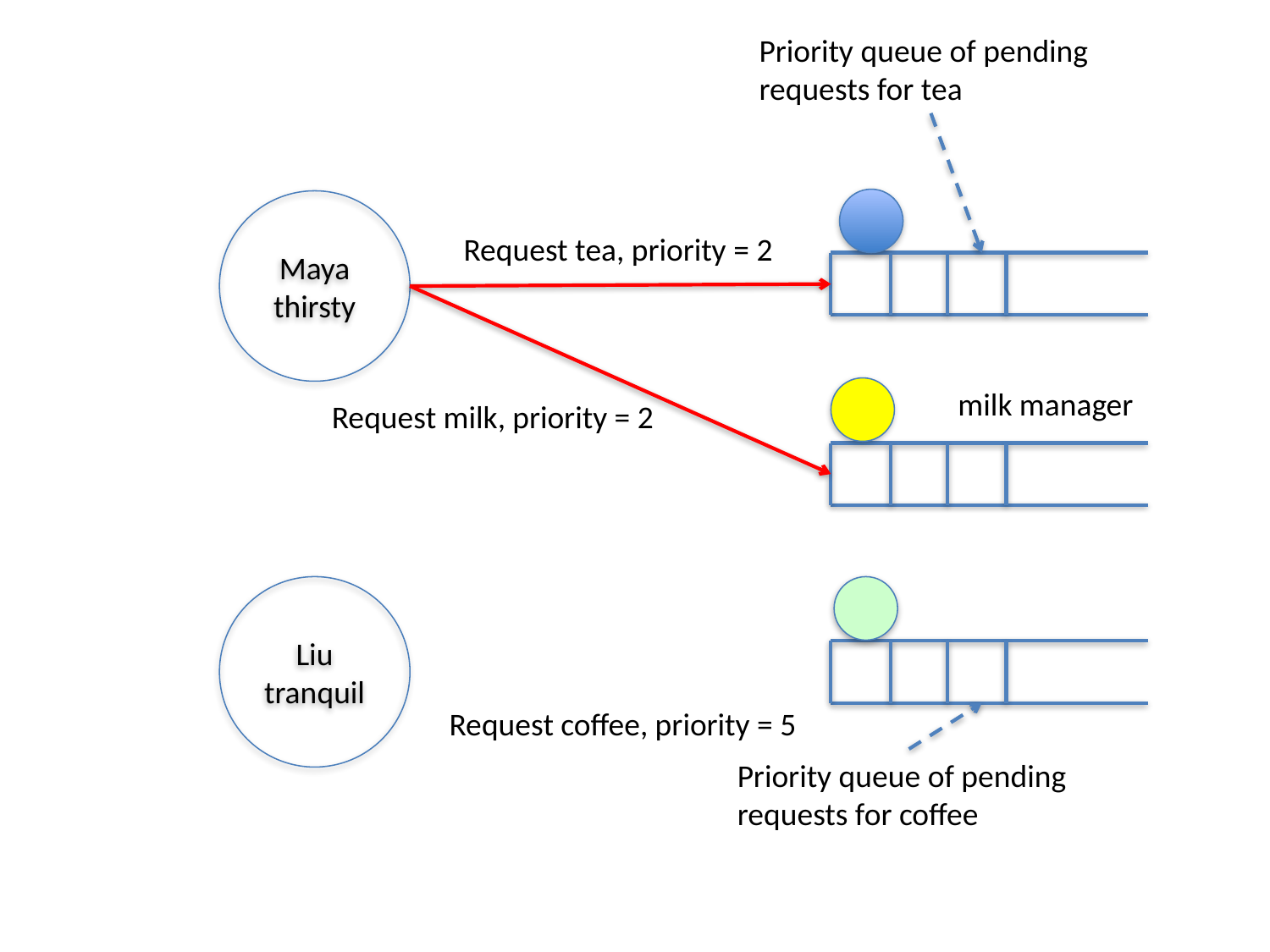

Priority queue of pending requests for tea

Maya
thirsty
Request tea, priority = 2

milk manager
Request milk, priority = 2
Liu
tranquil

Request coffee, priority = 5
Priority queue of pending requests for coffee